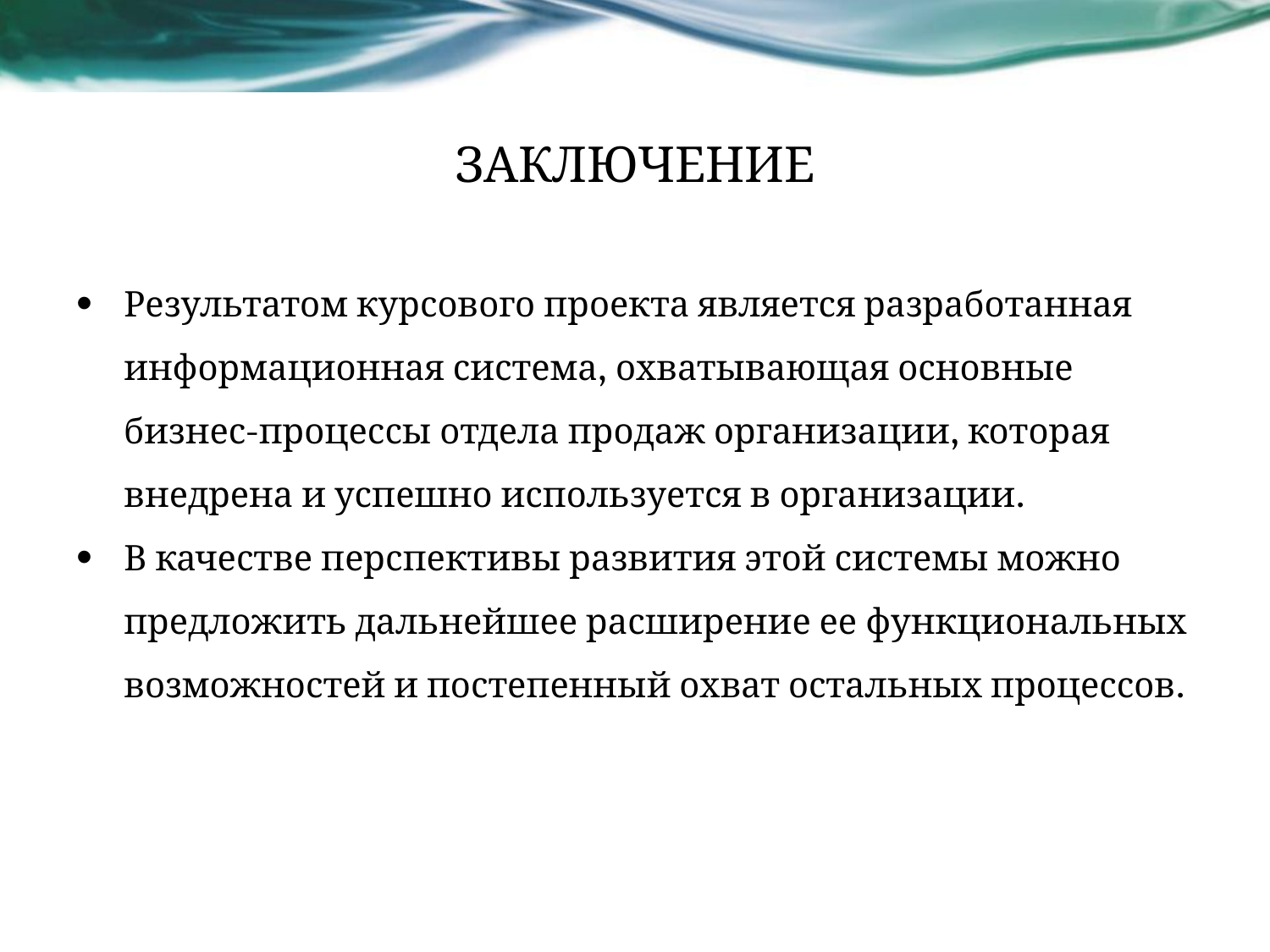

# ЗАКЛЮЧЕНИЕ
Результатом курсового проекта является разработанная информационная система, охватывающая основные бизнес-процессы отдела продаж организации, которая внедрена и успешно используется в организации.
В качестве перспективы развития этой системы можно предложить дальнейшее расширение ее функциональных возможностей и постепенный охват остальных процессов.